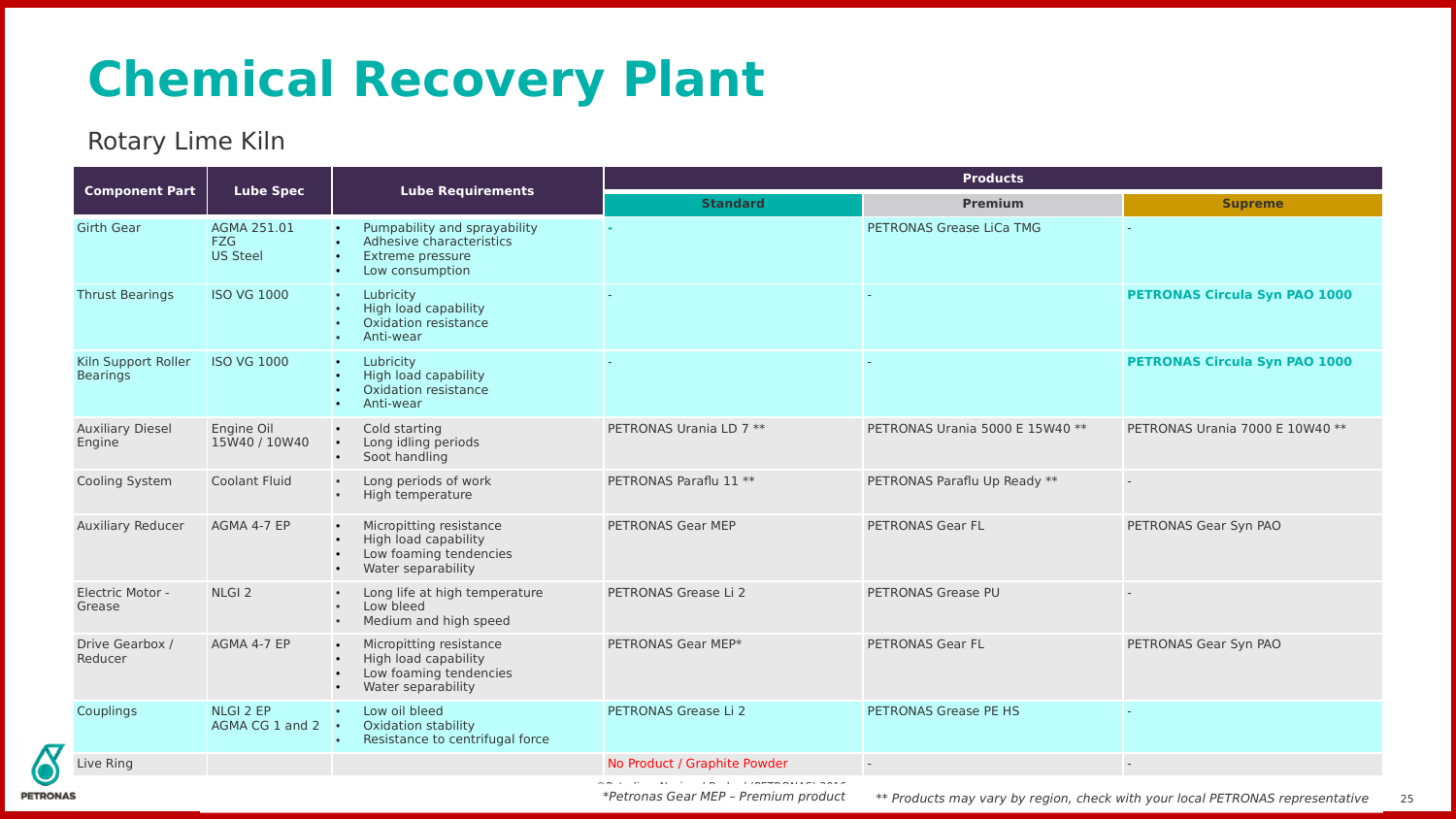

# Chemical Recovery Plant
Rotary Lime Kiln
| Component Part | Lube Spec | Lube Requirements | Products |  |  |
| --- | --- | --- | --- | --- | --- |
|  |  |  | Standard | Premium | Supreme |
| Girth Gear | AGMA 251.01 FZG US Steel | Pumpability and sprayability Adhesive characteristics Extreme pressure Low consumption | - | PETRONAS Grease LiCa TMG | - |
| Thrust Bearings | ISO VG 1000 | Lubricity High load capability Oxidation resistance Anti-wear | - | - | PETRONAS Circula Syn PAO 1000 |
| Kiln Support Roller Bearings | ISO VG 1000 | Lubricity High load capability Oxidation resistance Anti-wear | - | - | PETRONAS Circula Syn PAO 1000 |
| Auxiliary Diesel Engine | Engine Oil 15W40 / 10W40 | Cold starting Long idling periods Soot handling | PETRONAS Urania LD 7 \*\* | PETRONAS Urania 5000 E 15W40 \*\* | PETRONAS Urania 7000 E 10W40 \*\* |
| Cooling System | Coolant Fluid | Long periods of work High temperature | PETRONAS Paraflu 11 \*\* | PETRONAS Paraflu Up Ready \*\* | - |
| Auxiliary Reducer | AGMA 4-7 EP | Micropitting resistance High load capability Low foaming tendencies Water separability | PETRONAS Gear MEP | PETRONAS Gear FL | PETRONAS Gear Syn PAO |
| Electric Motor - Grease | NLGI 2 | Long life at high temperature Low bleed Medium and high speed | PETRONAS Grease Li 2 | PETRONAS Grease PU | - |
| Drive Gearbox / Reducer | AGMA 4-7 EP | Micropitting resistance High load capability Low foaming tendencies Water separability | PETRONAS Gear MEP\* | PETRONAS Gear FL | PETRONAS Gear Syn PAO |
| Couplings | NLGI 2 EP AGMA CG 1 and 2 | Low oil bleed Oxidation stability Resistance to centrifugal force | PETRONAS Grease Li 2 | PETRONAS Grease PE HS | - |
| Live Ring |  |  | No Product / Graphite Powder | - | - |
*Petronas Gear MEP – Premium product
** Products may vary by region, check with your local PETRONAS representative